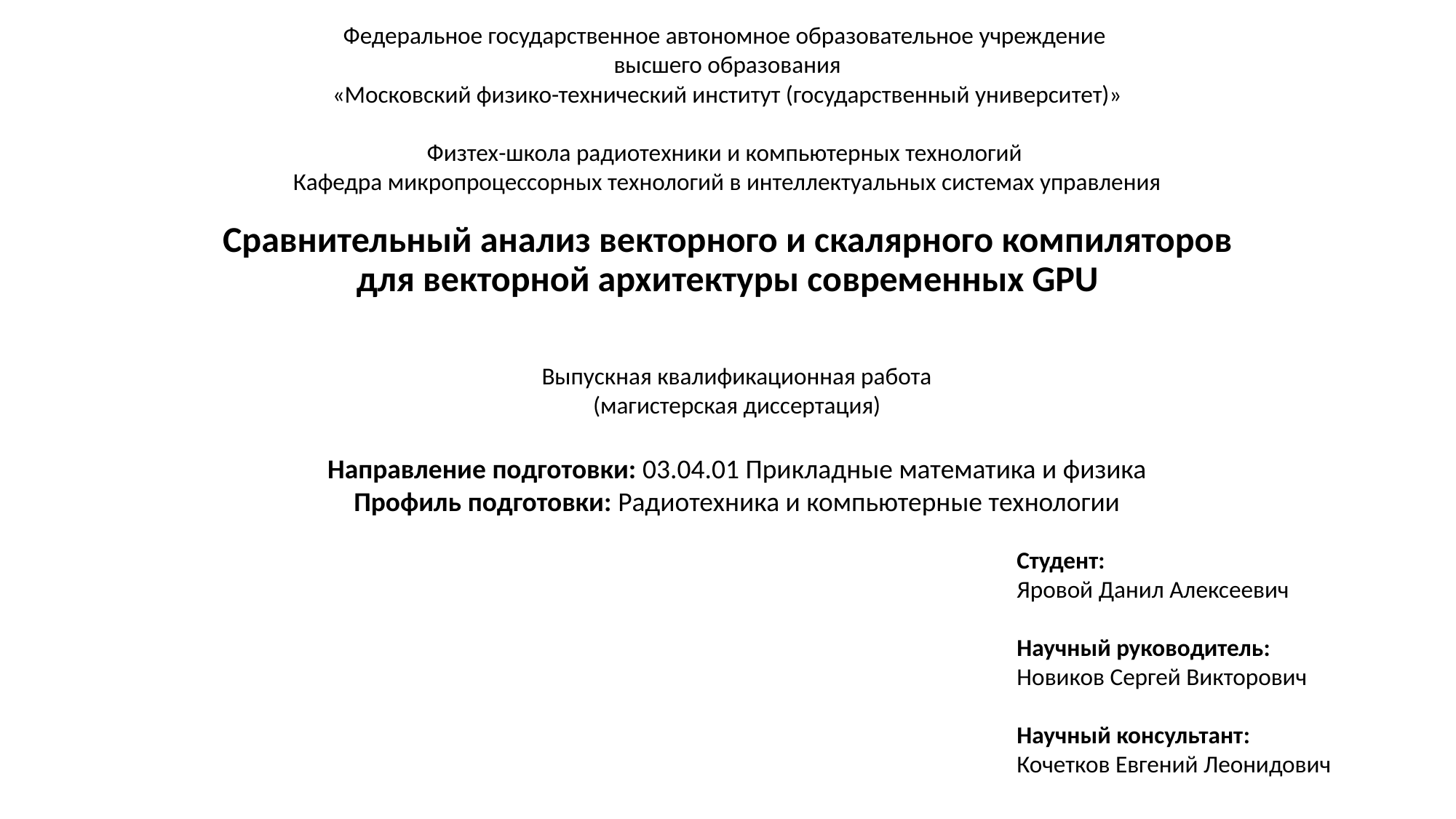

# Федеральное государственное автономное образовательное учреждение высшего образования «Московский физико-технический институт (государственный университет)» Физтех-школа радиотехники и компьютерных технологий Кафедра микропроцессорных технологий в интеллектуальных системах управления
Сравнительный анализ векторного и скалярного компиляторов для векторной архитектуры современных GPU
Выпускная квалификационная работа
(магистерская диссертация)

Направление подготовки: 03.04.01 Прикладные математика и физика
Профиль подготовки: Радиотехника и компьютерные технологии

Студент:
Яровой Данил Алексеевич

Научный руководитель:
Новиков Сергей Викторович

Научный консультант:
Кочетков Евгений Леонидович